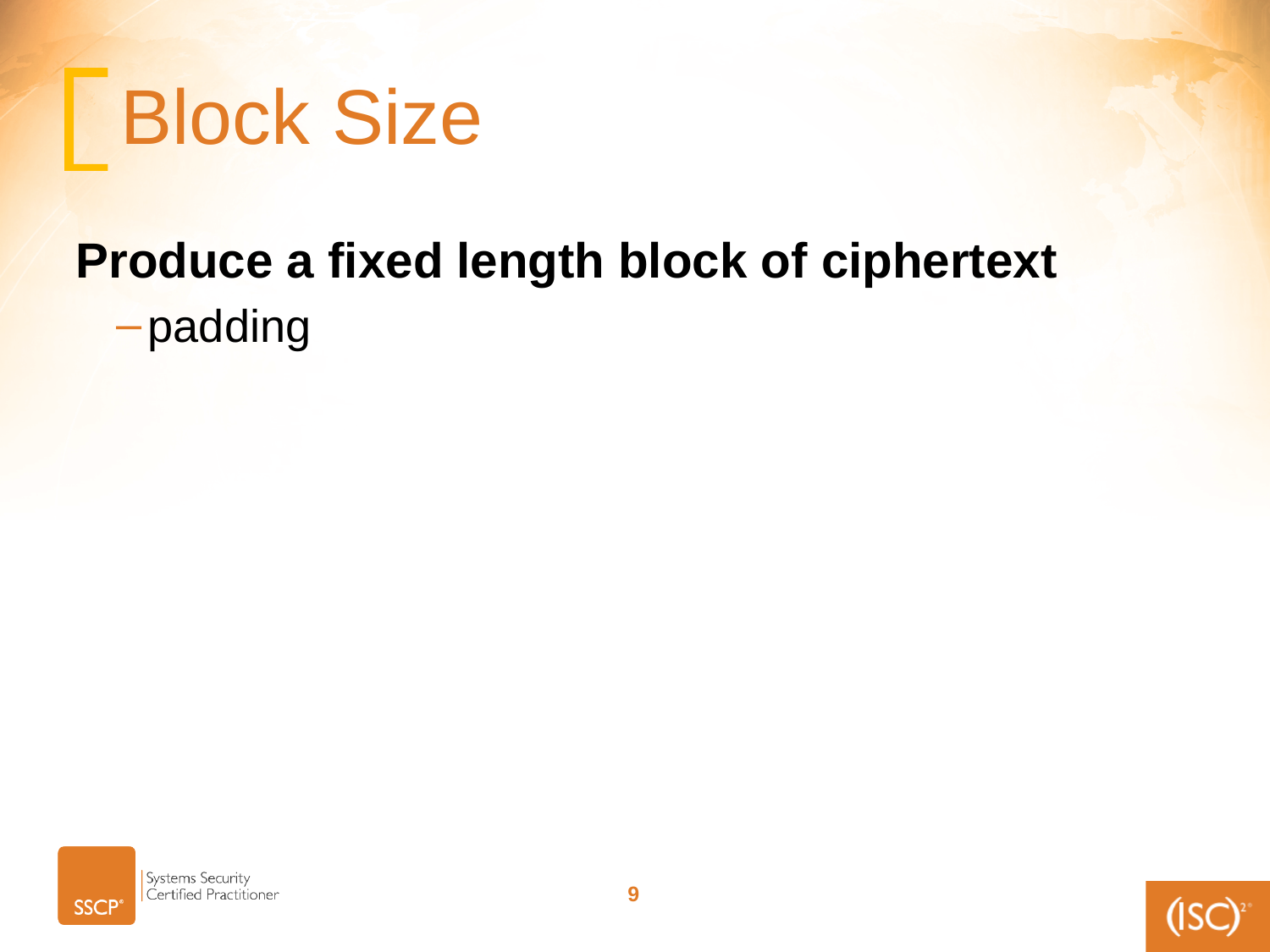

# Block Size
Produce a fixed length block of ciphertext
padding